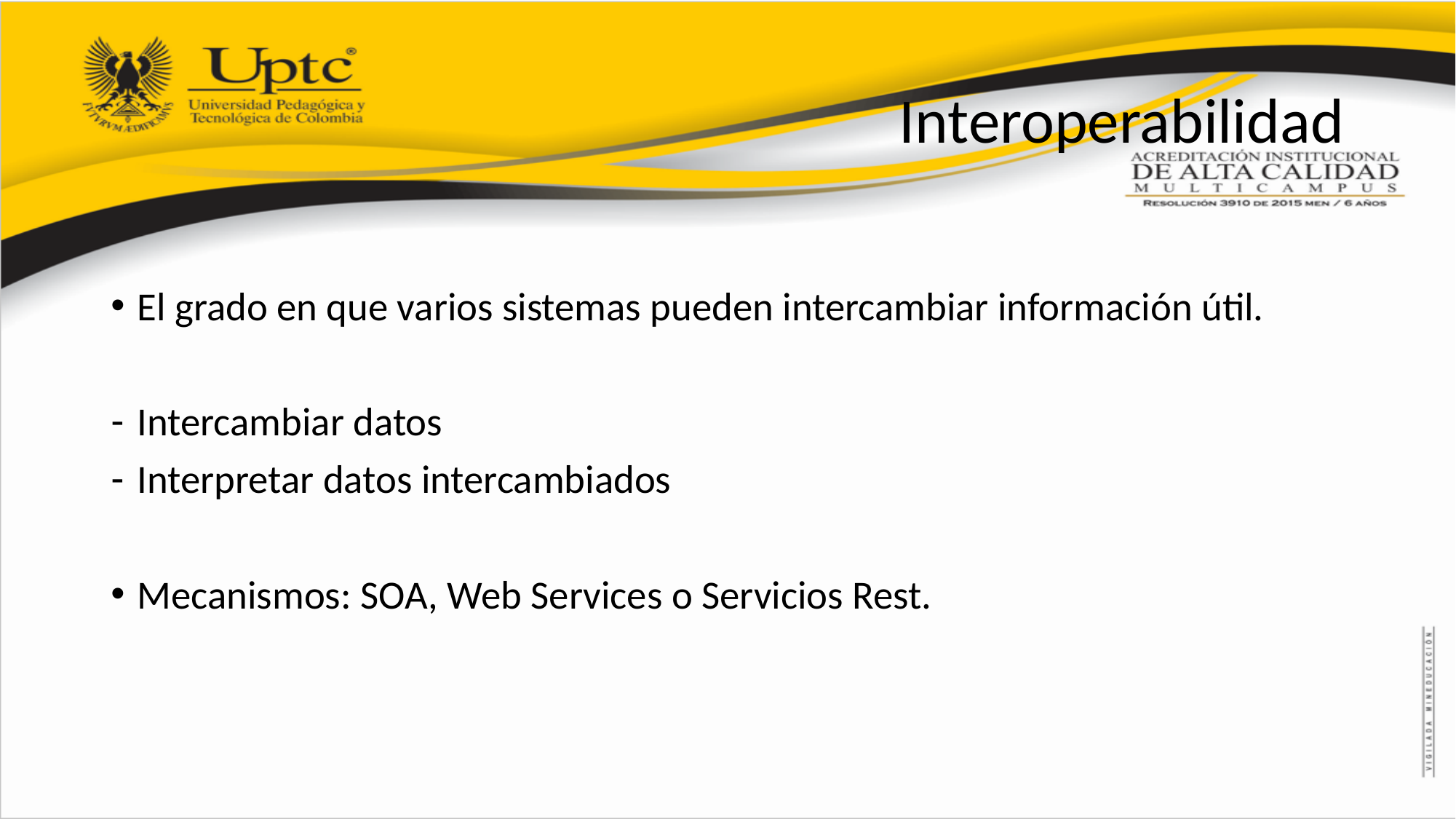

# Interoperabilidad

El grado en que varios sistemas pueden intercambiar información útil.

Intercambiar datos
Interpretar datos intercambiados

Mecanismos: SOA, Web Services o Servicios Rest.